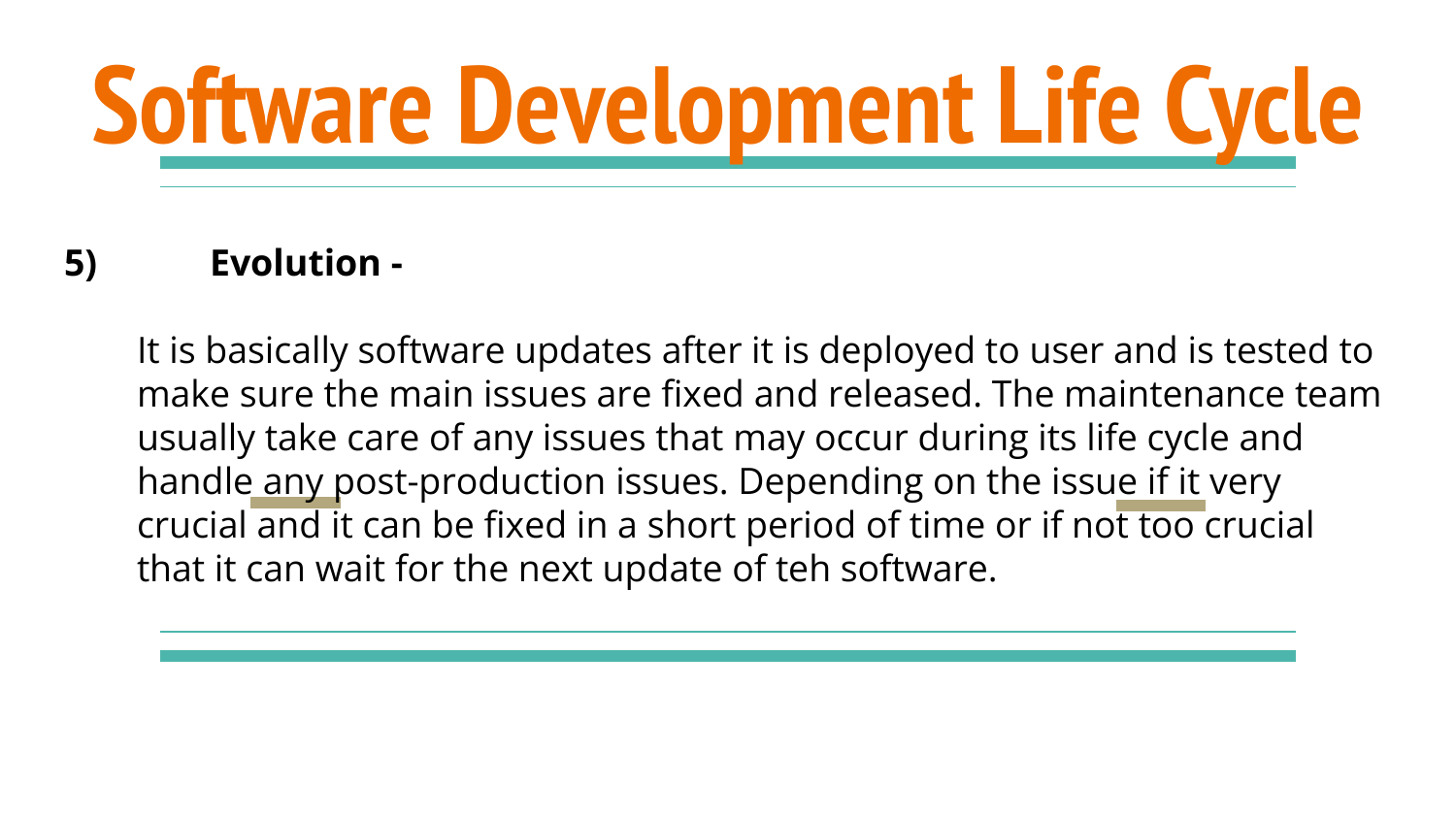

# Software Development Life Cycle
5) 	Evolution -

It is basically software updates after it is deployed to user and is tested to make sure the main issues are fixed and released. The maintenance team usually take care of any issues that may occur during its life cycle and handle any post-production issues. Depending on the issue if it very crucial and it can be fixed in a short period of time or if not too crucial that it can wait for the next update of teh software.